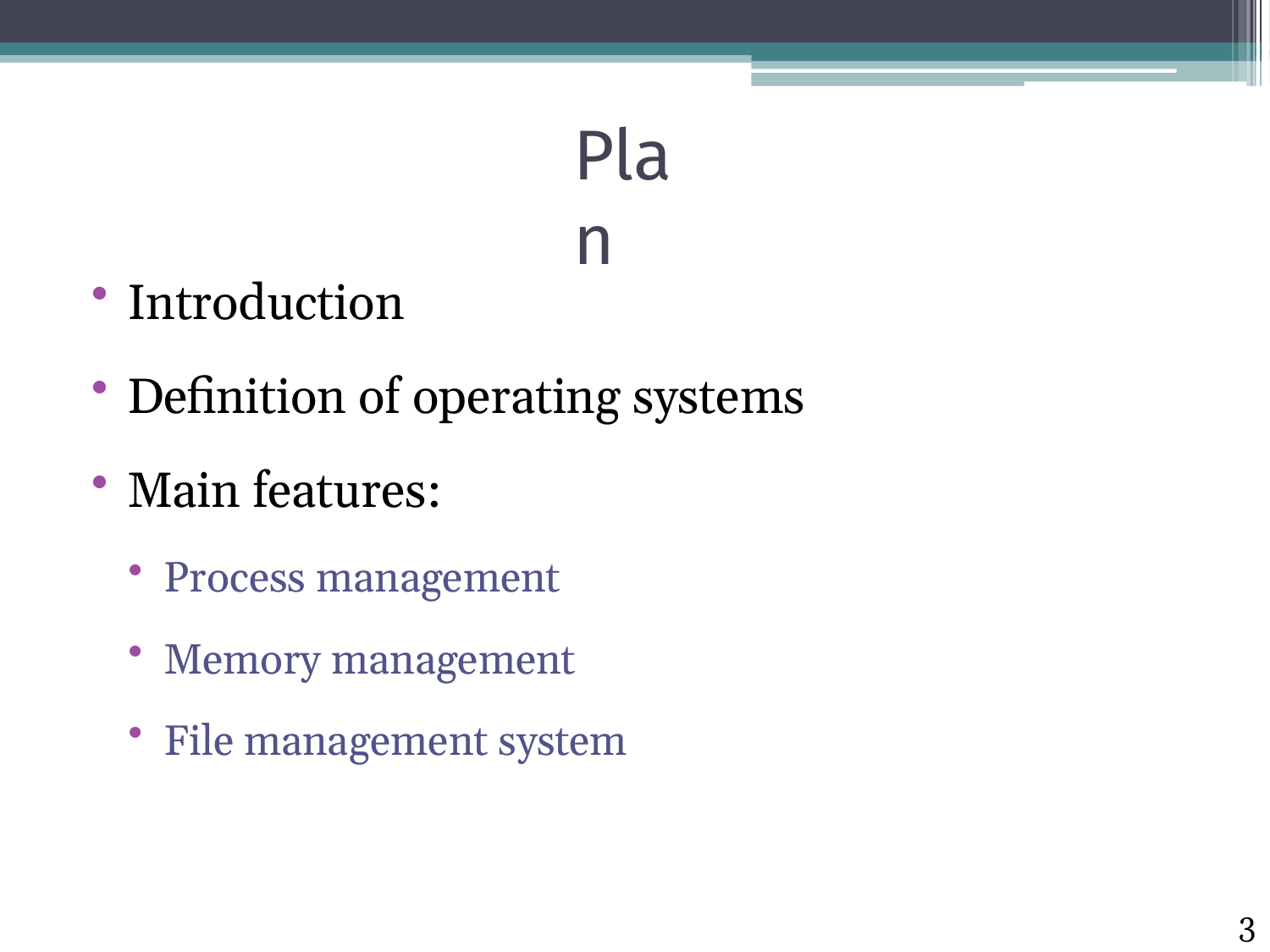

# Plan
Introduction
Definition of operating systems
Main features:
Process management
Memory management
File management system
3